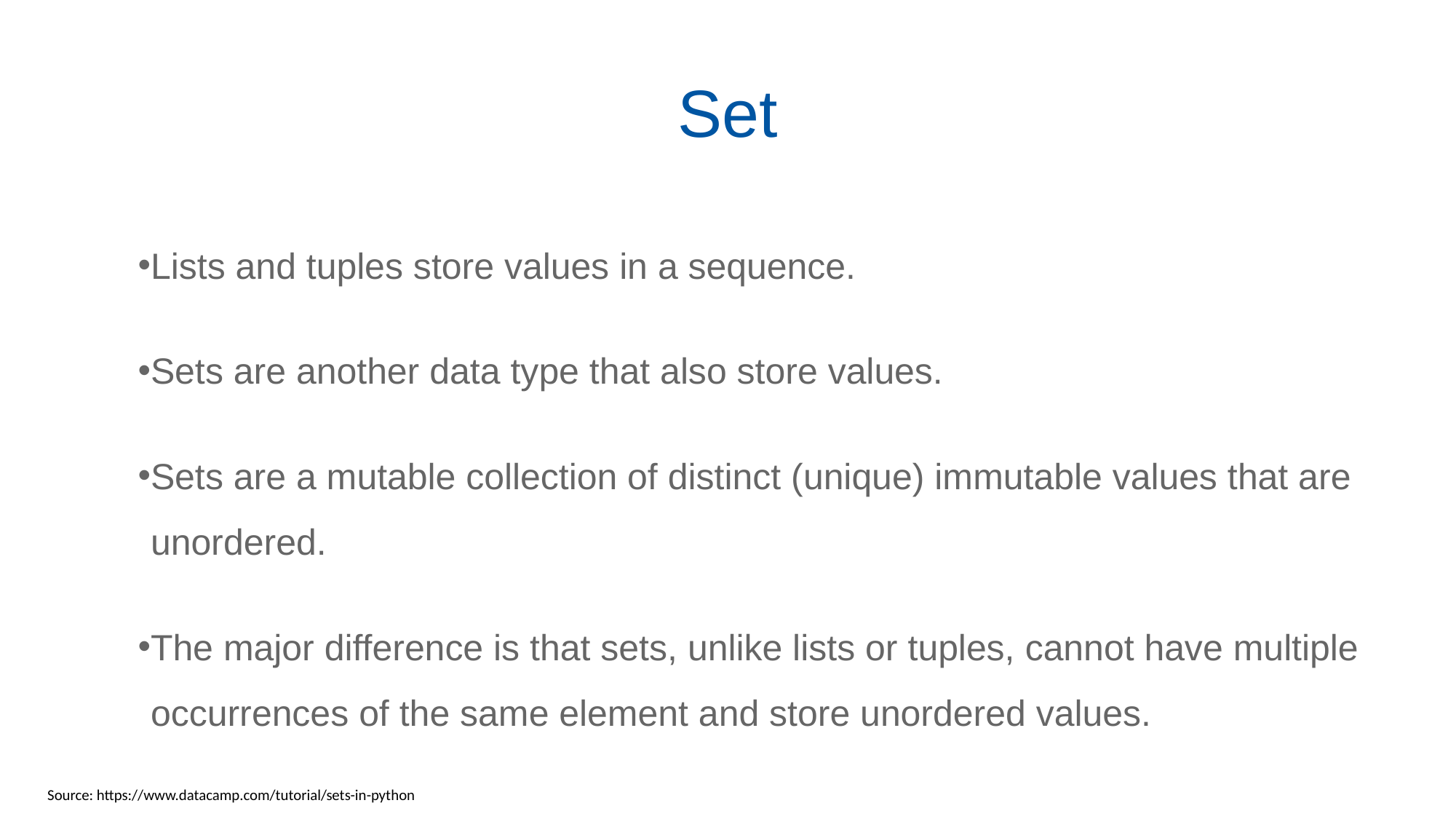

# Set
Lists and tuples store values in a sequence.
Sets are another data type that also store values.
Sets are a mutable collection of distinct (unique) immutable values that are unordered.
The major difference is that sets, unlike lists or tuples, cannot have multiple occurrences of the same element and store unordered values.
Source: https://www.datacamp.com/tutorial/sets-in-python